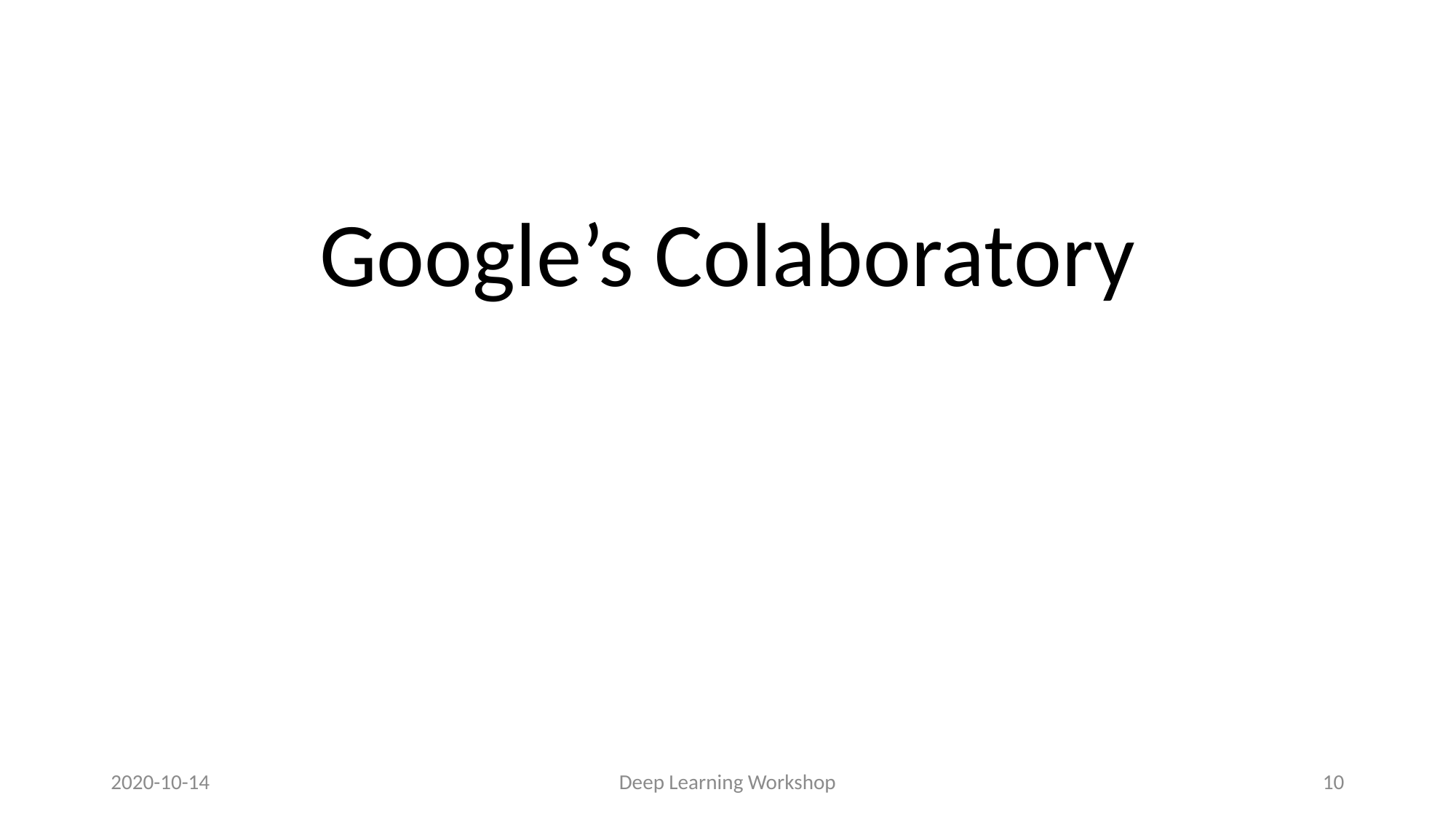

# Google’s Colaboratory

2020-10-14
Deep Learning Workshop
10